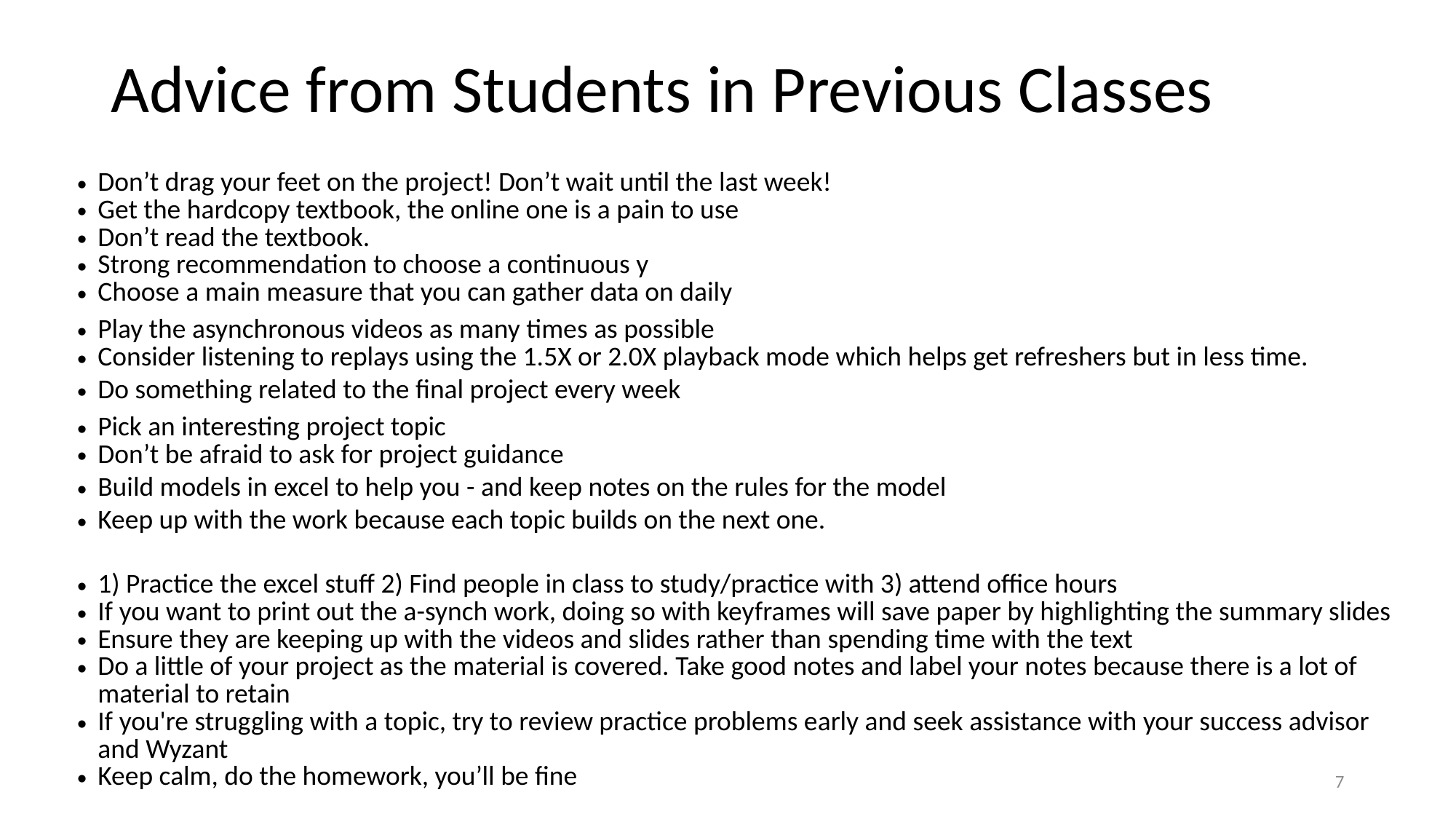

# Advice from Students in Previous Classes
|  |
| --- |
| Don’t drag your feet on the project! Don’t wait until the last week! Get the hardcopy textbook, the online one is a pain to use Don’t read the textbook. Strong recommendation to choose a continuous y Choose a main measure that you can gather data on daily |
| Play the asynchronous videos as many times as possible Consider listening to replays using the 1.5X or 2.0X playback mode which helps get refreshers but in less time. |
| Do something related to the final project every week |
| Pick an interesting project topic Don’t be afraid to ask for project guidance |
| Build models in excel to help you - and keep notes on the rules for the model |
| Keep up with the work because each topic builds on the next one. |
| 1) Practice the excel stuff 2) Find people in class to study/practice with 3) attend office hours If you want to print out the a-synch work, doing so with keyframes will save paper by highlighting the summary slides Ensure they are keeping up with the videos and slides rather than spending time with the text Do a little of your project as the material is covered. Take good notes and label your notes because there is a lot of material to retain If you're struggling with a topic, try to review practice problems early and seek assistance with your success advisor and Wyzant Keep calm, do the homework, you’ll be fine |
|  |
|  |
7